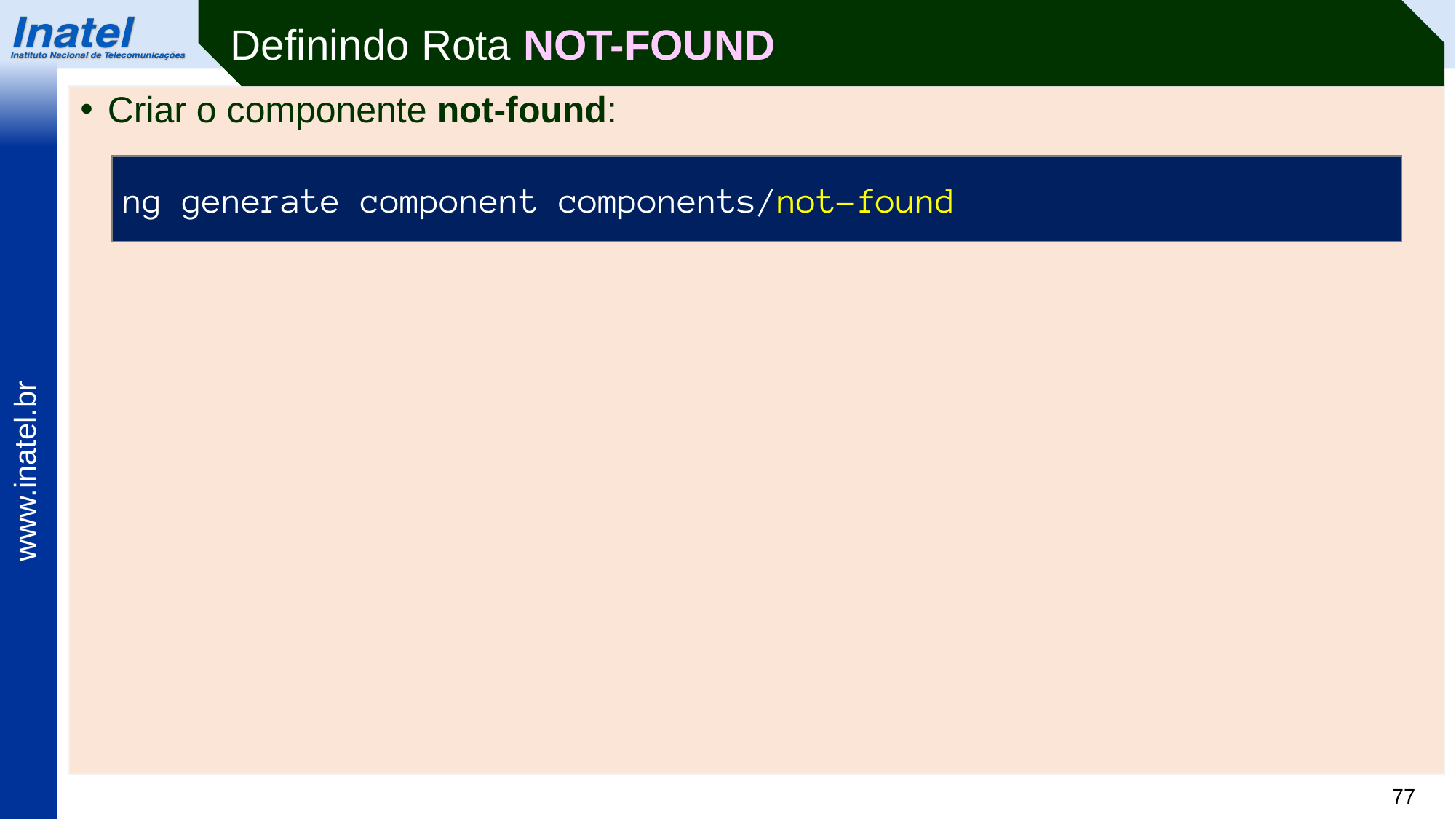

Definindo Rota NOT-FOUND
Criar o componente not-found:
ng generate component components/not-found